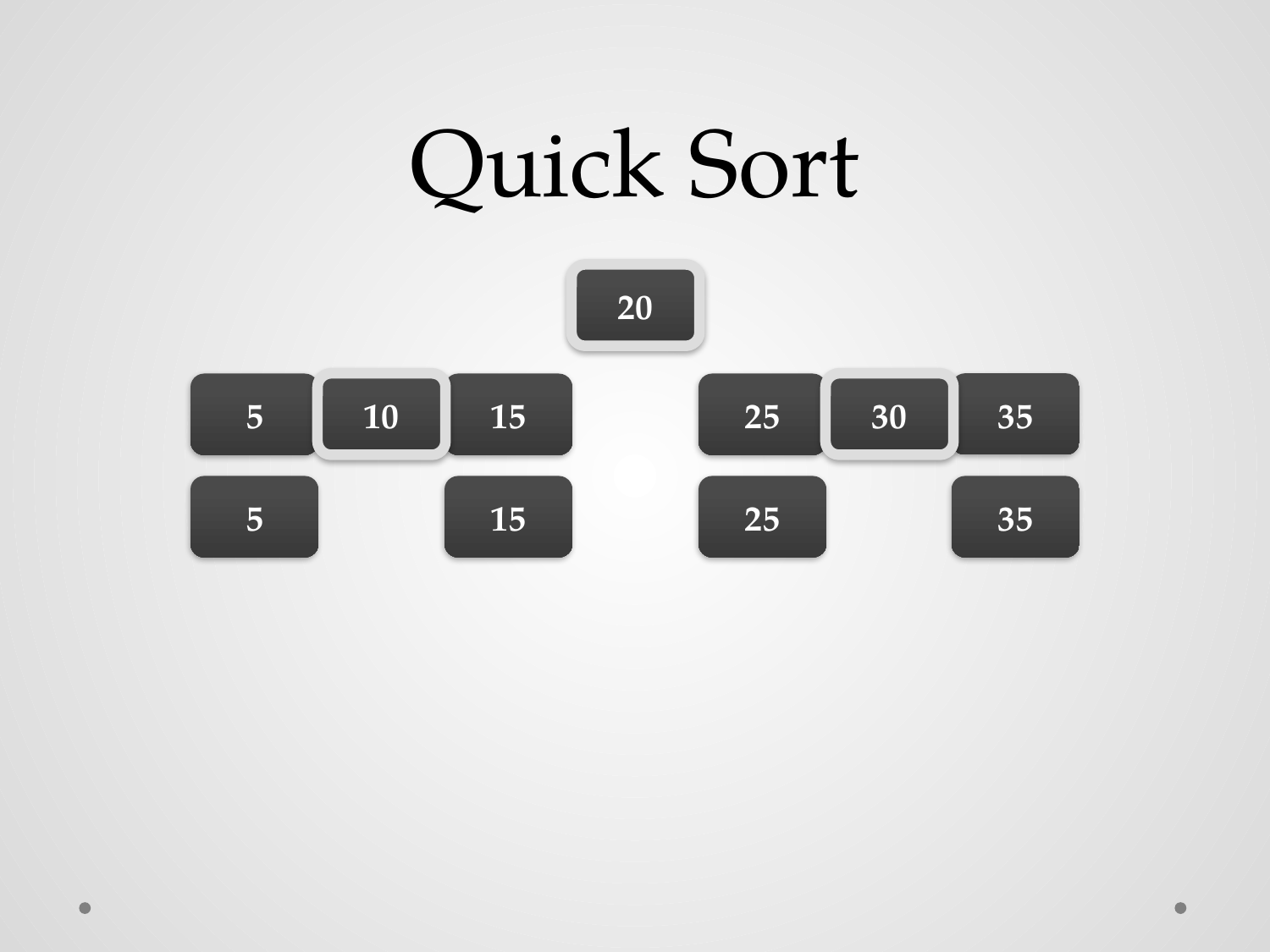

# Quick Sort
20
10
30
35
5
15
25
5
15
25
35